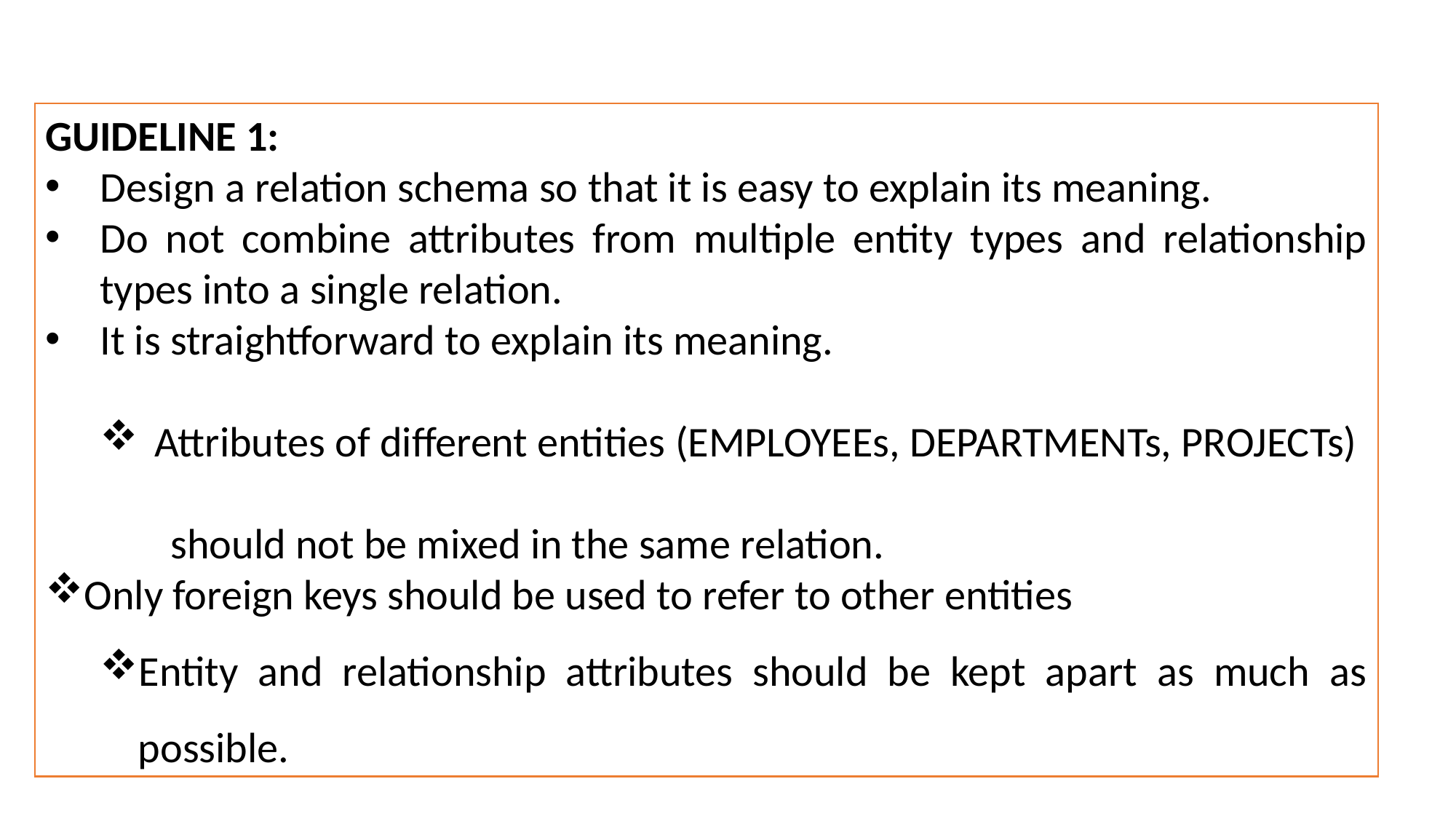

GUIDELINE 1:
Design a relation schema so that it is easy to explain its meaning.
Do not combine attributes from multiple entity types and relationship types into a single relation.
It is straightforward to explain its meaning.

Attributes of different entities (EMPLOYEEs, DEPARTMENTs, PROJECTs)
             should not be mixed in the same relation.
Only foreign keys should be used to refer to other entities
Entity and relationship attributes should be kept apart as much as possible.